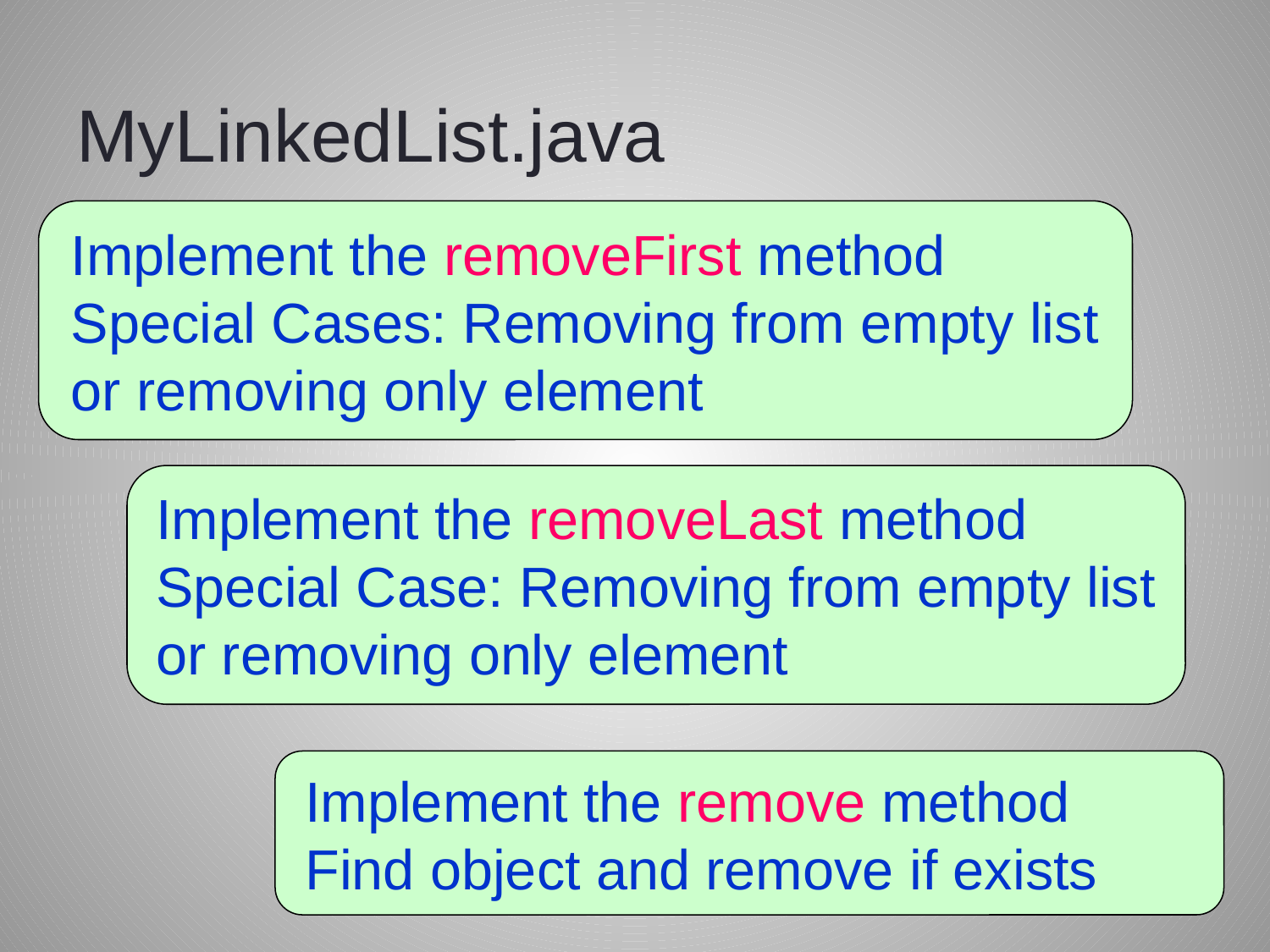

# MyLinkedList.java
Implement the removeFirst method
Special Cases: Removing from empty list or removing only element
Implement the removeLast method
Special Case: Removing from empty list or removing only element
Implement the remove method
Find object and remove if exists